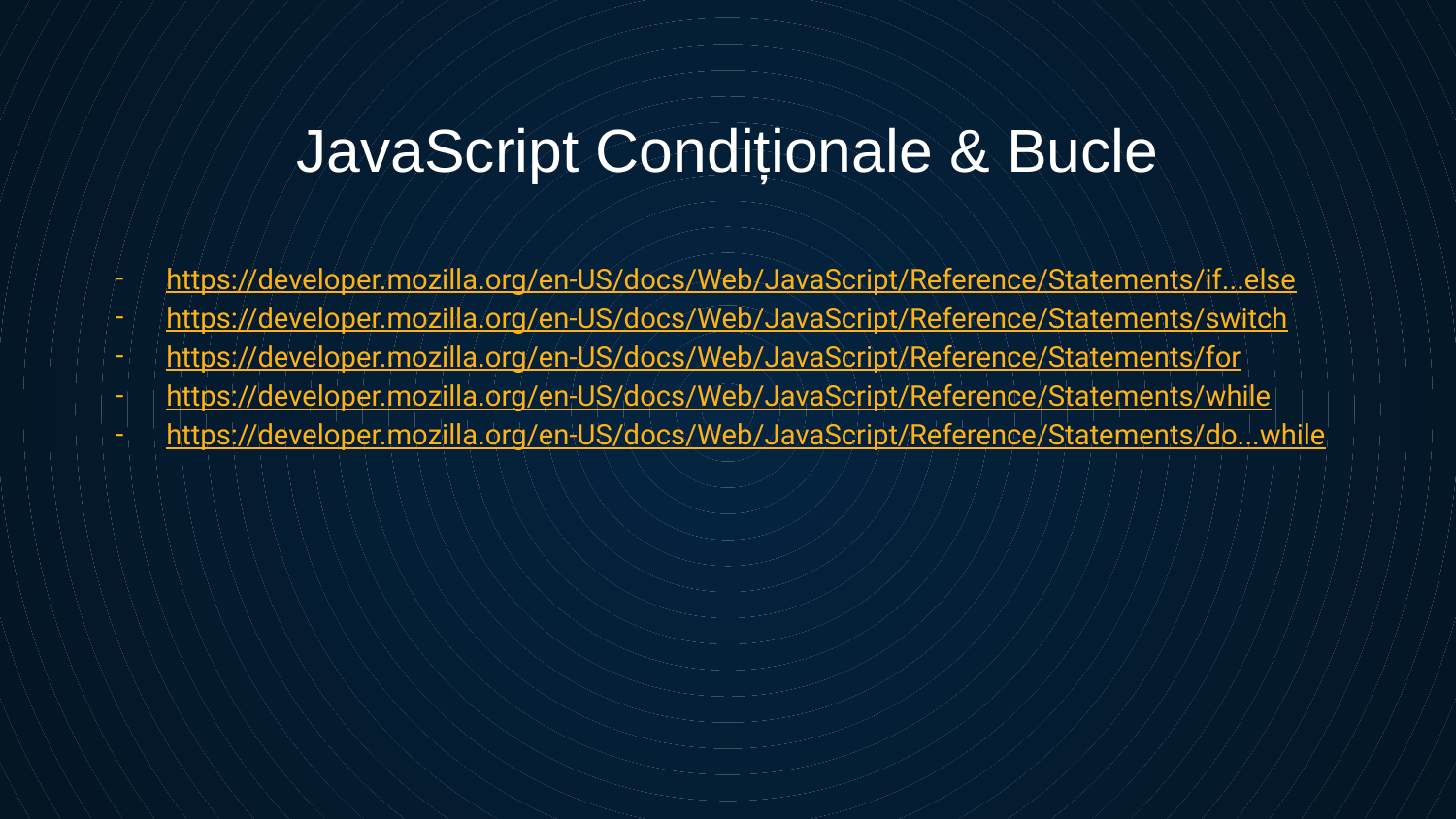

# JavaScript Condiționale & Bucle
https://developer.mozilla.org/en-US/docs/Web/JavaScript/Reference/Statements/if...else
https://developer.mozilla.org/en-US/docs/Web/JavaScript/Reference/Statements/switch
https://developer.mozilla.org/en-US/docs/Web/JavaScript/Reference/Statements/for
https://developer.mozilla.org/en-US/docs/Web/JavaScript/Reference/Statements/while
https://developer.mozilla.org/en-US/docs/Web/JavaScript/Reference/Statements/do...while